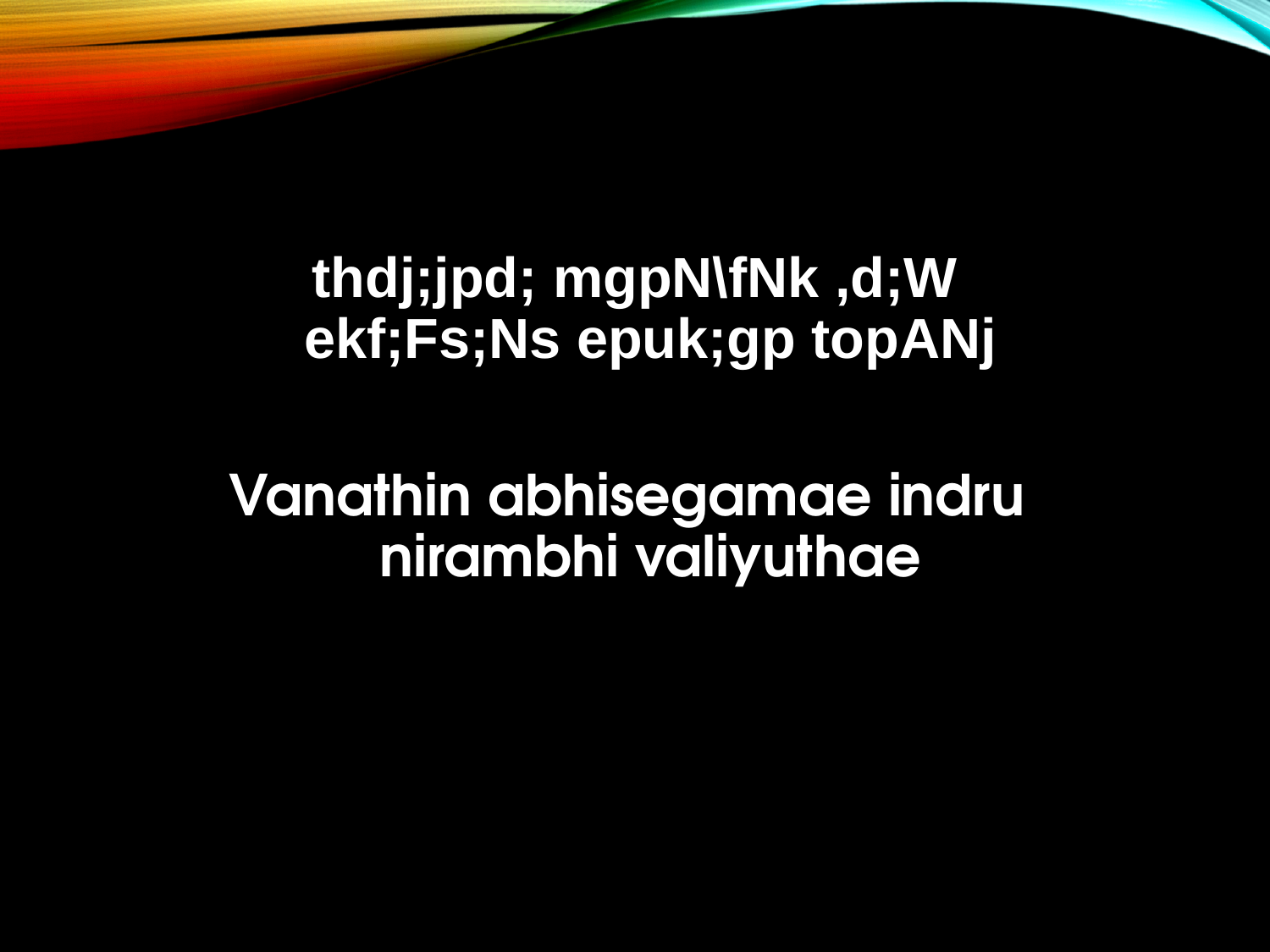

thdj;jpd; mgpN\fNk ,d;W
ekf;Fs;Ns epuk;gp topANj

Vanathin abhisegamae indru
nirambhi valiyuthae